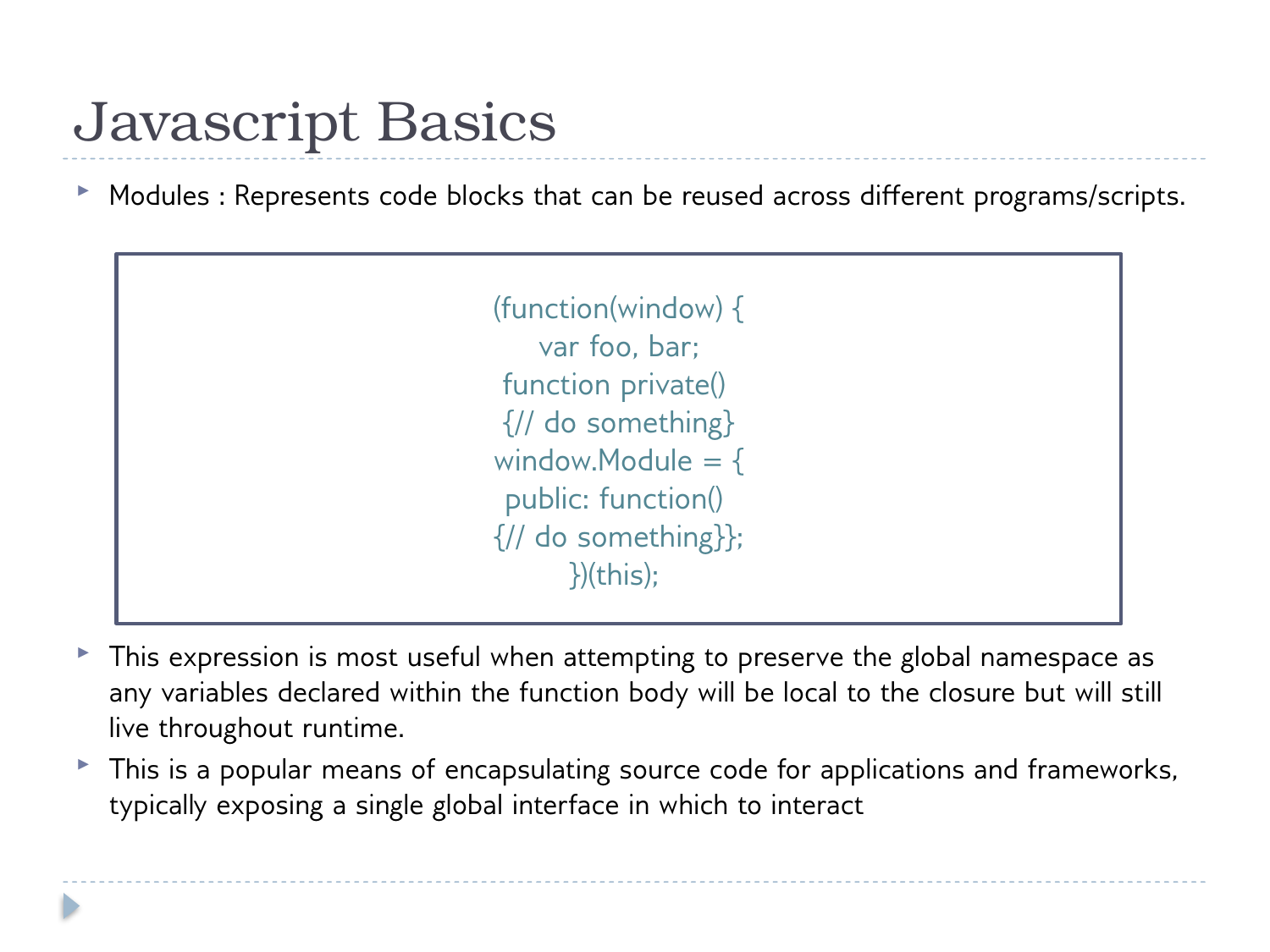

Javascript Basics
Modules : Represents code blocks that can be reused across different programs/scripts.

This expression is most useful when attempting to preserve the global namespace as any variables declared within the function body will be local to the closure but will still live throughout runtime.
This is a popular means of encapsulating source code for applications and frameworks, typically exposing a single global interface in which to interact
(function(window) {
var foo, bar;
function private()
{// do something}
window.Module = {
public: function()
{// do something}};
})(this);